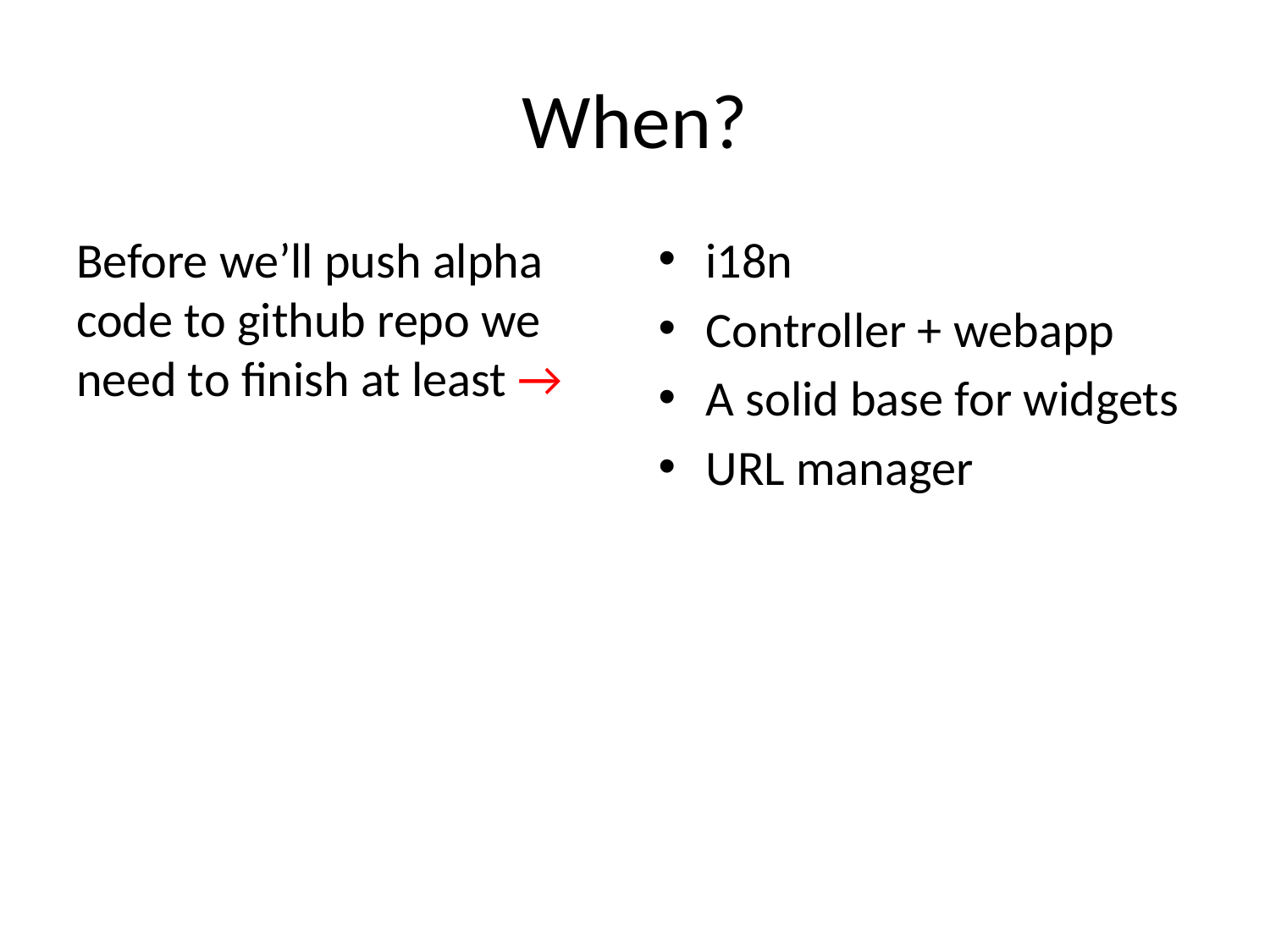

# When?
Before we’ll push alpha code to github repo we need to finish at least →
i18n
Controller + webapp
A solid base for widgets
URL manager